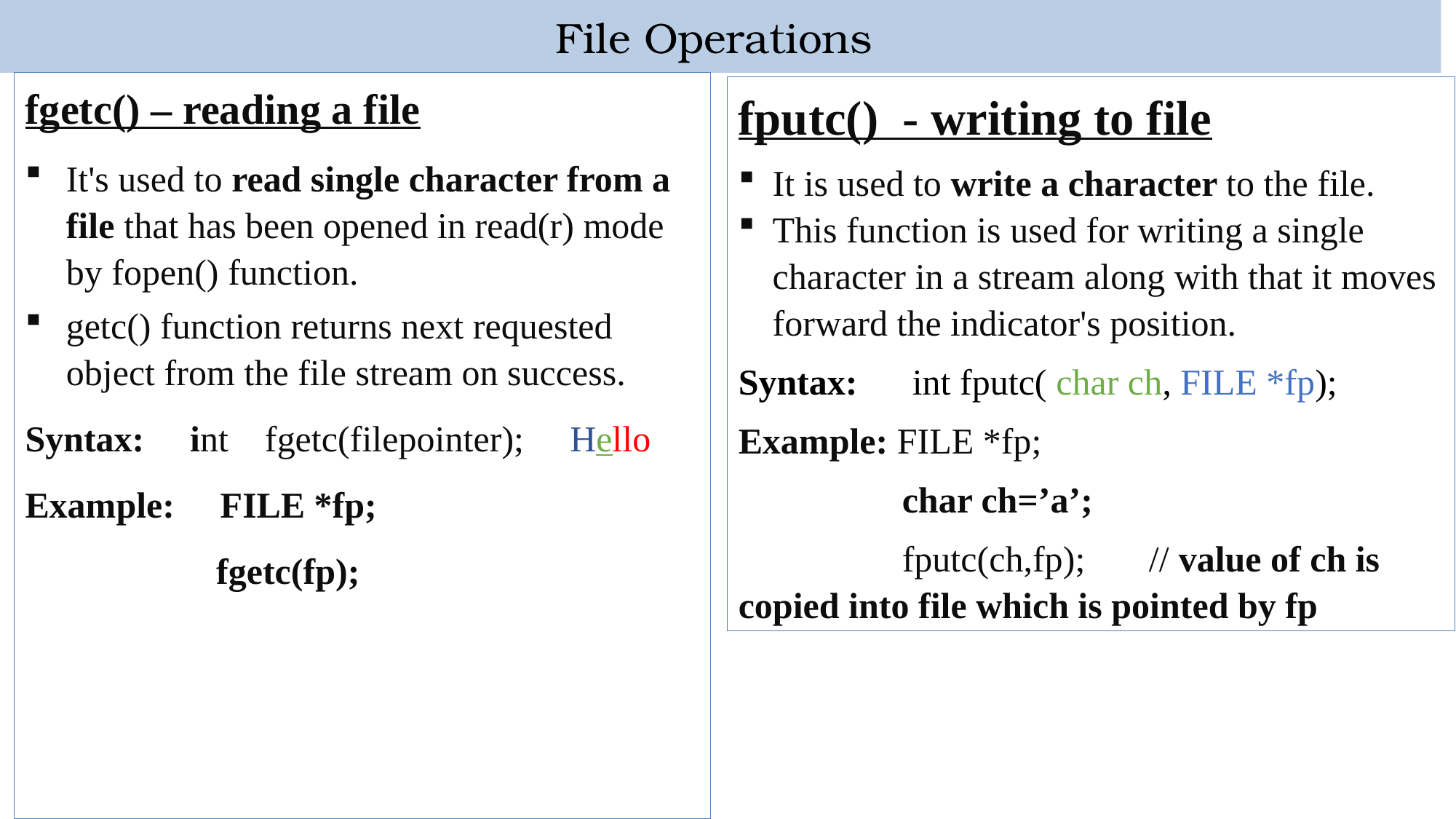

# File Operations
fgetc() – reading a file
It's used to read single character from a file that has been opened in read(r) mode by fopen() function.
getc() function returns next requested object from the file stream on success.
Syntax:     int    fgetc(filepointer);     Hello
Example:     FILE *fp;
                     fgetc(fp);
fputc()  - writing to file
It is used to write a character to the file.
This function is used for writing a single character in a stream along with that it moves forward the indicator's position.
Syntax:      int fputc( char ch, FILE *fp);
Example: FILE *fp;
                  char ch=’a’;
                  fputc(ch,fp);       // value of ch is copied into file which is pointed by fp